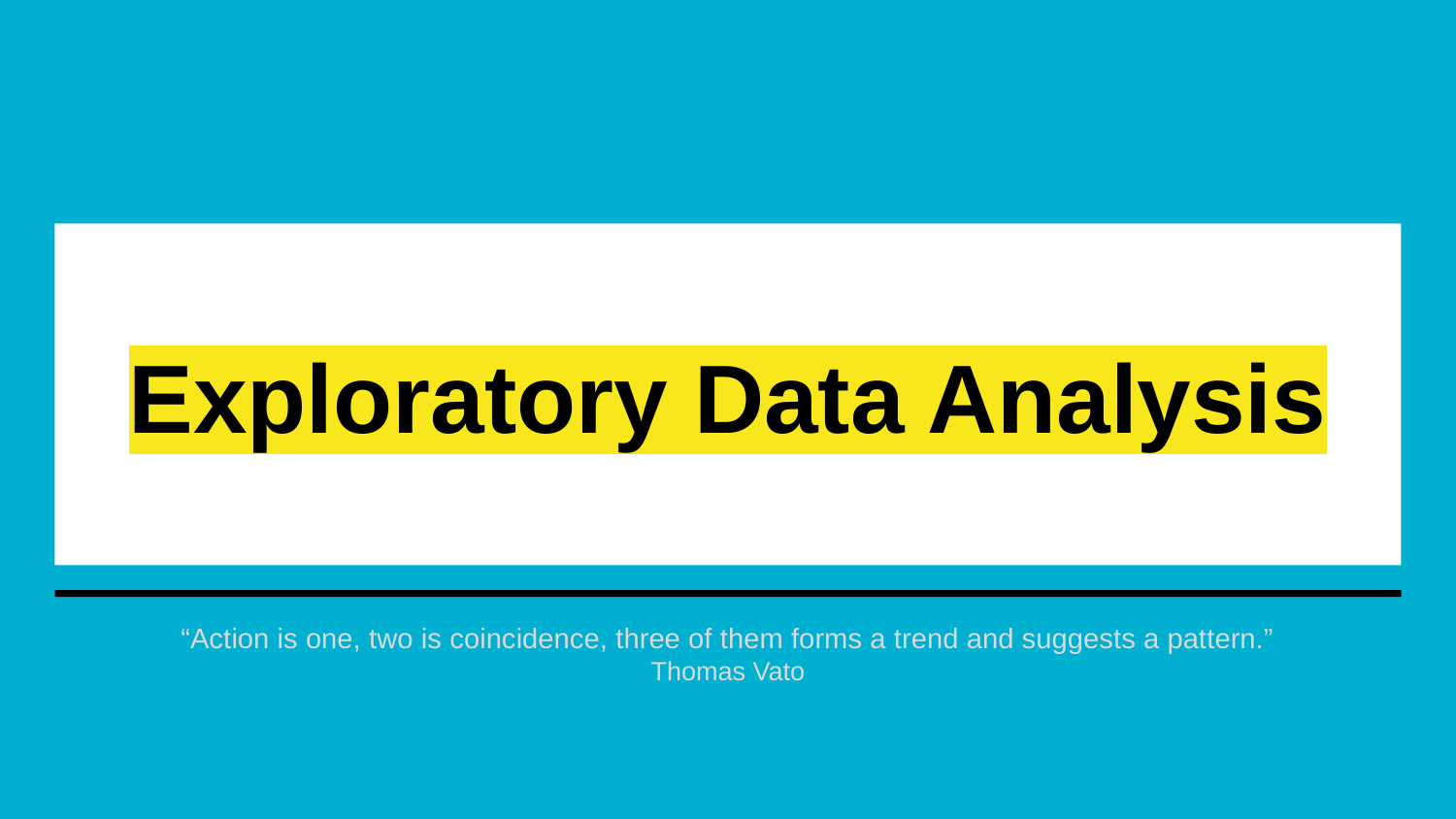

# Exploratory Data Analysis
“Action is one, two is coincidence, three of them forms a trend and suggests a pattern.”
Thomas Vato